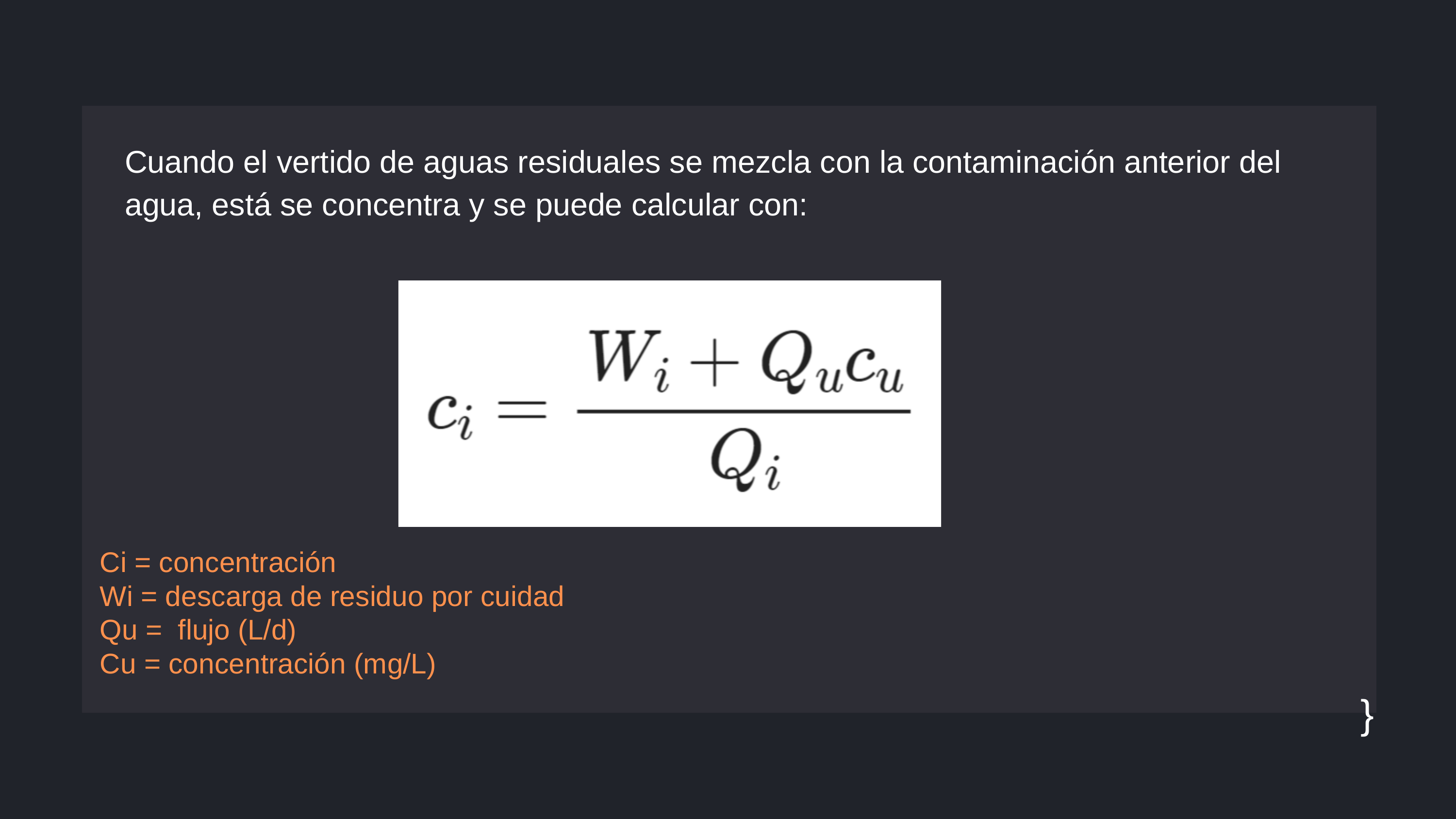

Cuando el vertido de aguas residuales se mezcla con la contaminación anterior del agua, está se concentra y se puede calcular con:

Ci = concentración
Wi = descarga de residuo por cuidad
Qu =  flujo (L/d)
Cu = concentración (mg/L)
}